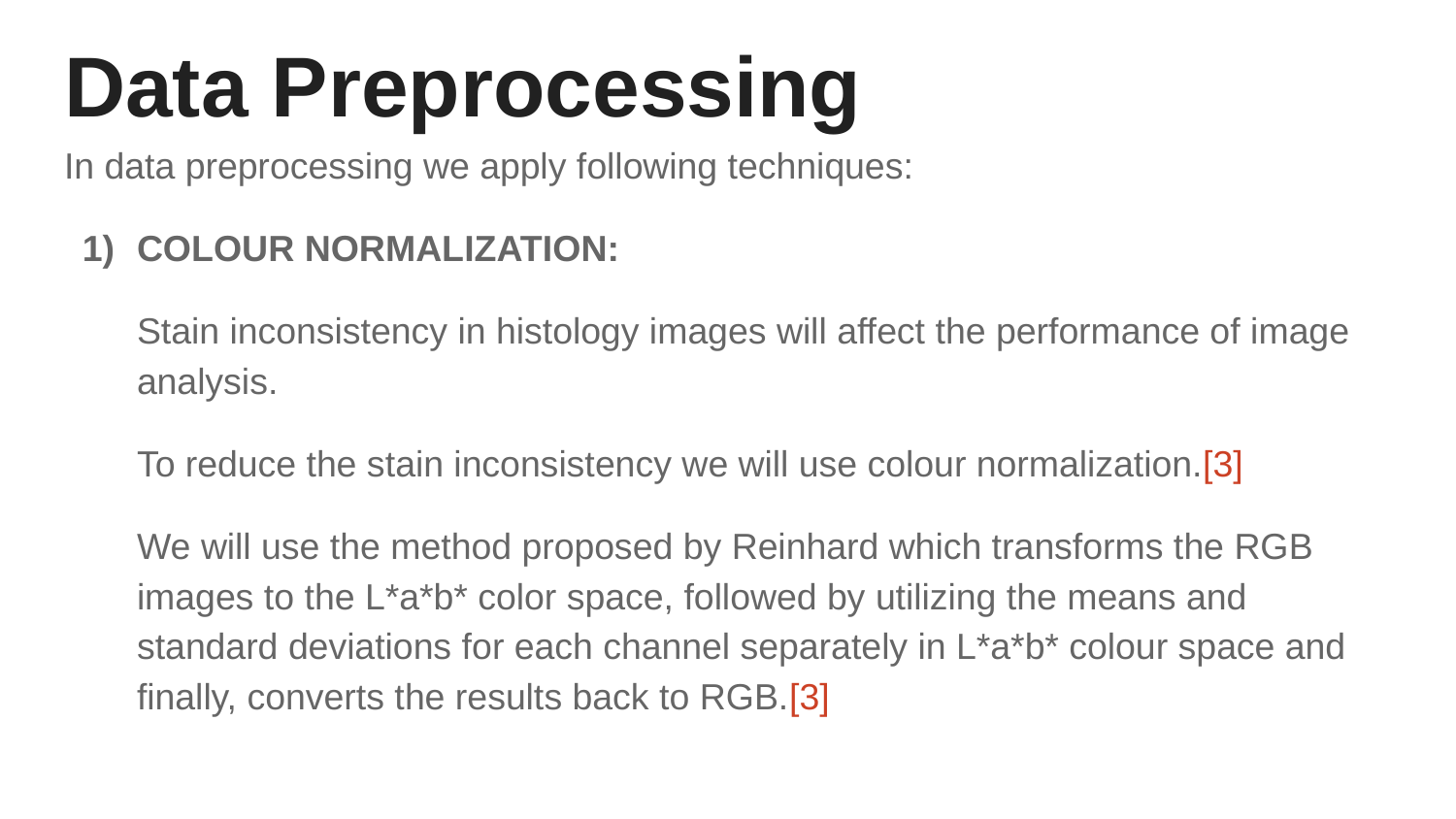

# Data Preprocessing
In data preprocessing we apply following techniques:
COLOUR NORMALIZATION:
Stain inconsistency in histology images will affect the performance of image analysis.
To reduce the stain inconsistency we will use colour normalization.[3]
We will use the method proposed by Reinhard which transforms the RGB images to the L*a*b* color space, followed by utilizing the means and standard deviations for each channel separately in L*a*b* colour space and finally, converts the results back to RGB.[3]